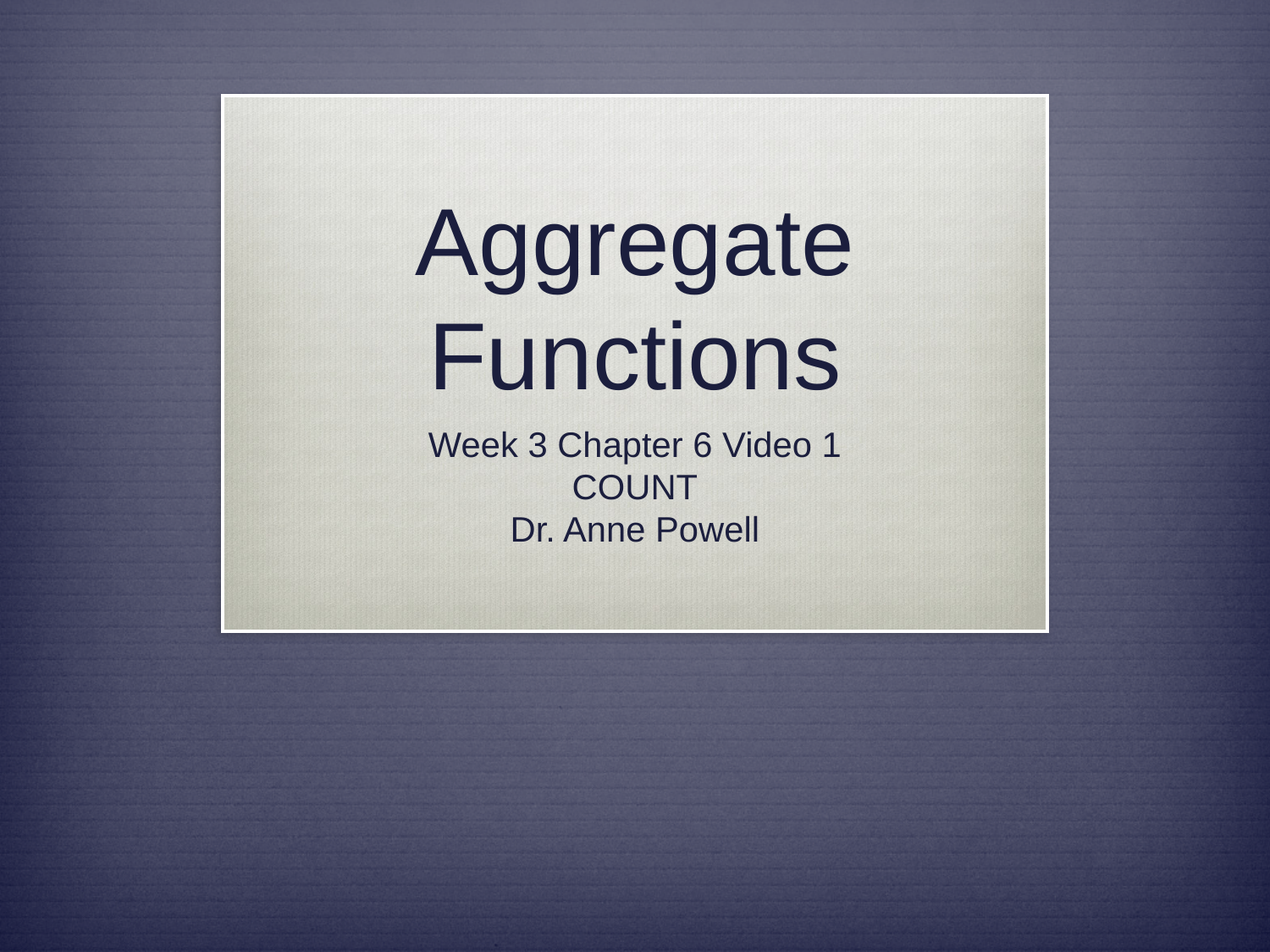

# Aggregate Functions
Week 3 Chapter 6 Video 1
COUNT
Dr. Anne Powell